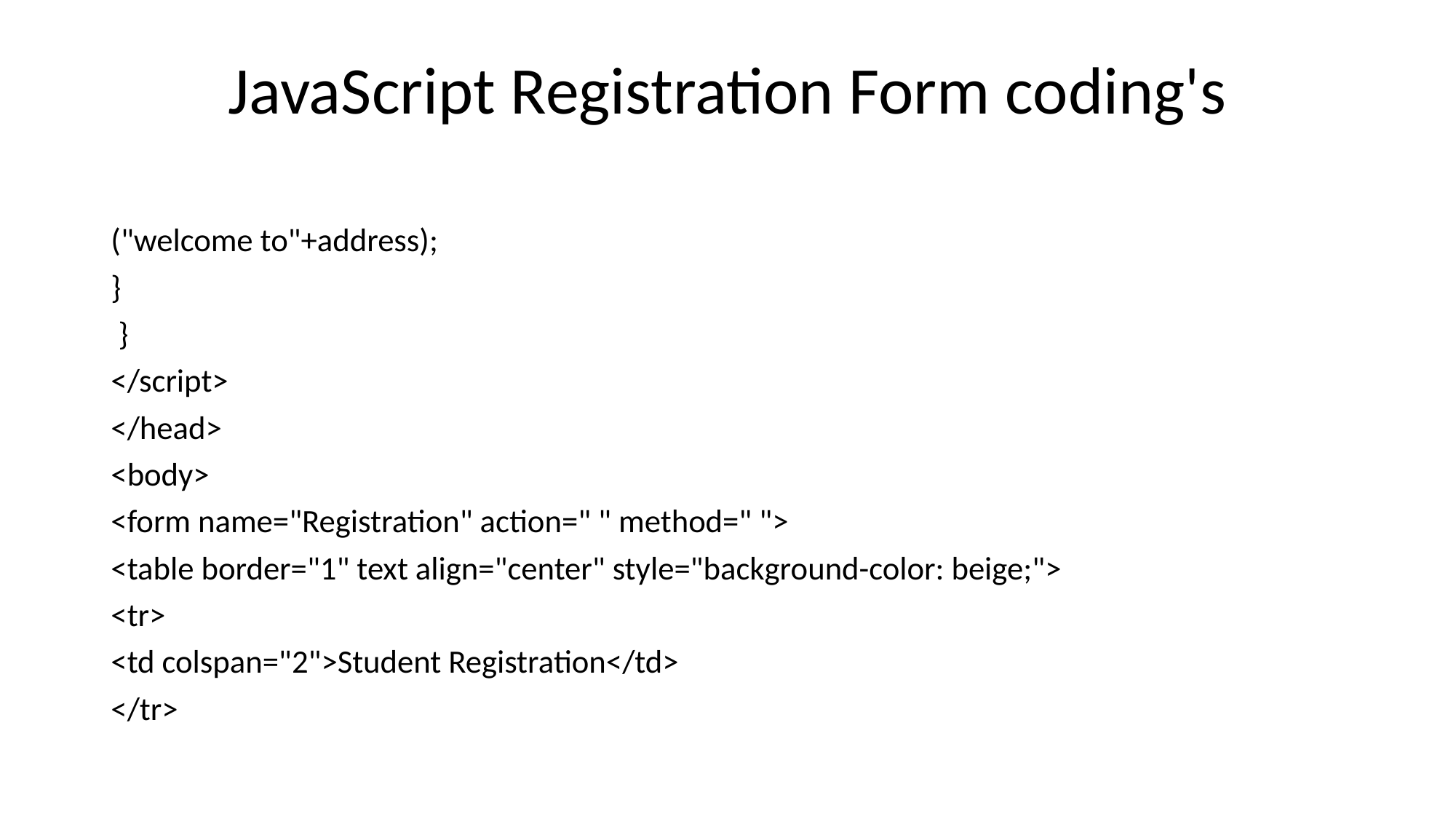

# JavaScript Registration Form coding's
("welcome to"+address);
}
 }
</script>
</head>
<body>
<form name="Registration" action=" " method=" ">
<table border="1" text align="center" style="background-color: beige;">
<tr>
<td colspan="2">Student Registration</td>
</tr>